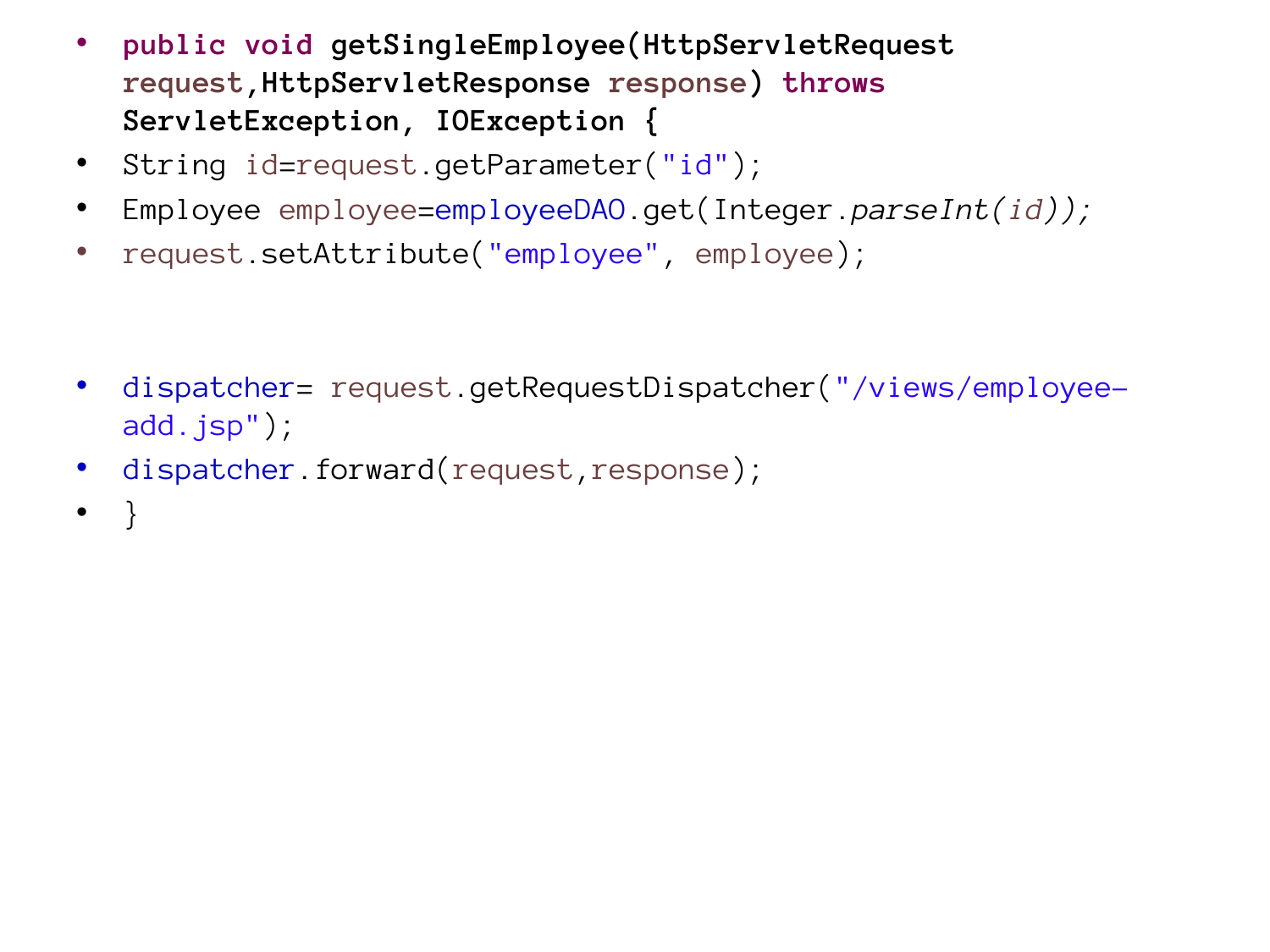

public void getSingleEmployee(HttpServletRequest request,HttpServletResponse response) throws ServletException, IOException {
String id=request.getParameter("id");
Employee employee=employeeDAO.get(Integer.parseInt(id));
request.setAttribute("employee", employee);

dispatcher= request.getRequestDispatcher("/views/employee-add.jsp");
dispatcher.forward(request,response);
}